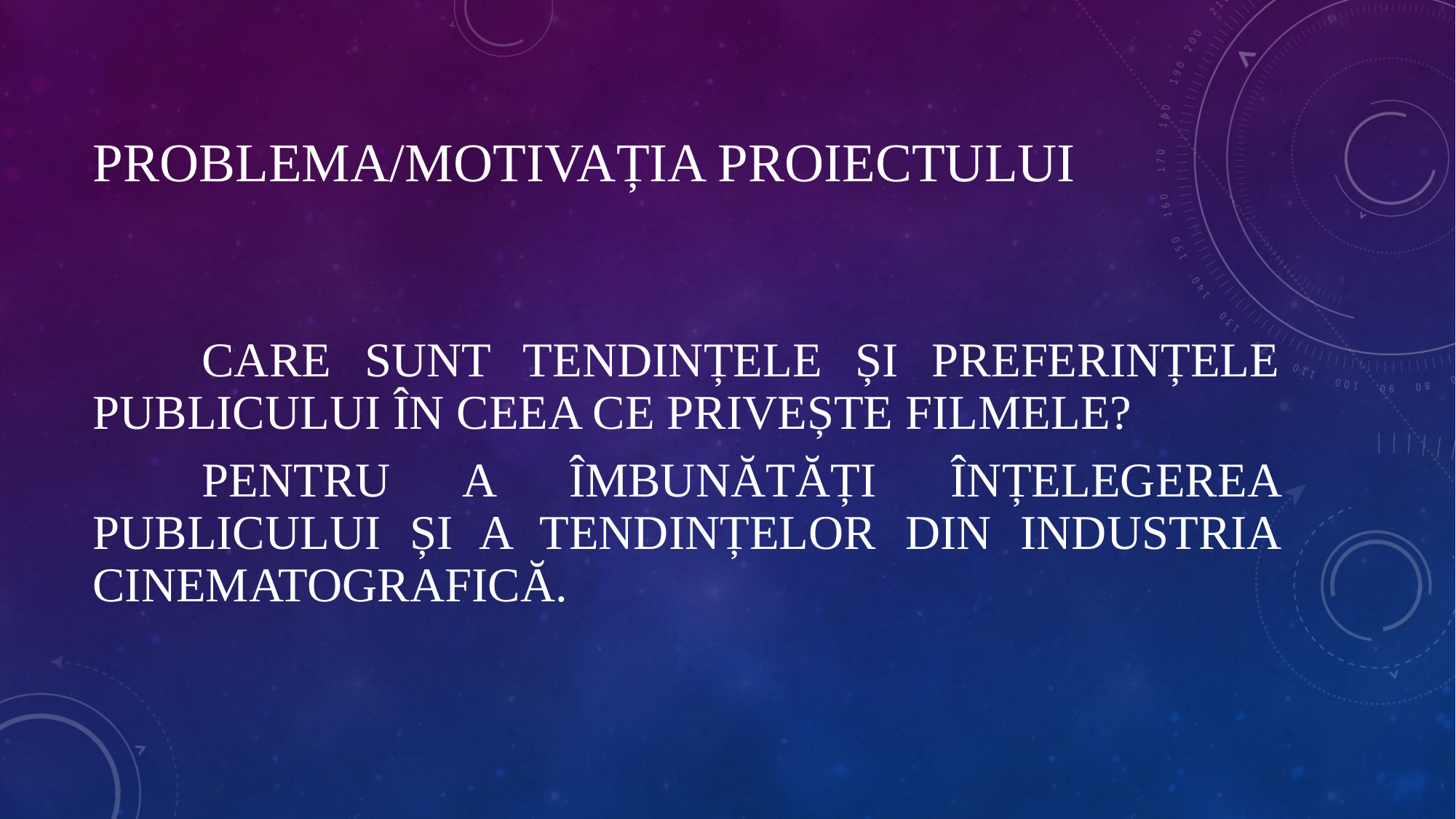

# Problema/Motivația proiectului
	Care sunt tendințele și preferințele publicului în ceea ce privește filmele?
	Pentru a îmbunătăți înțelegerea publicului și a tendințelor din industria cinematografică.